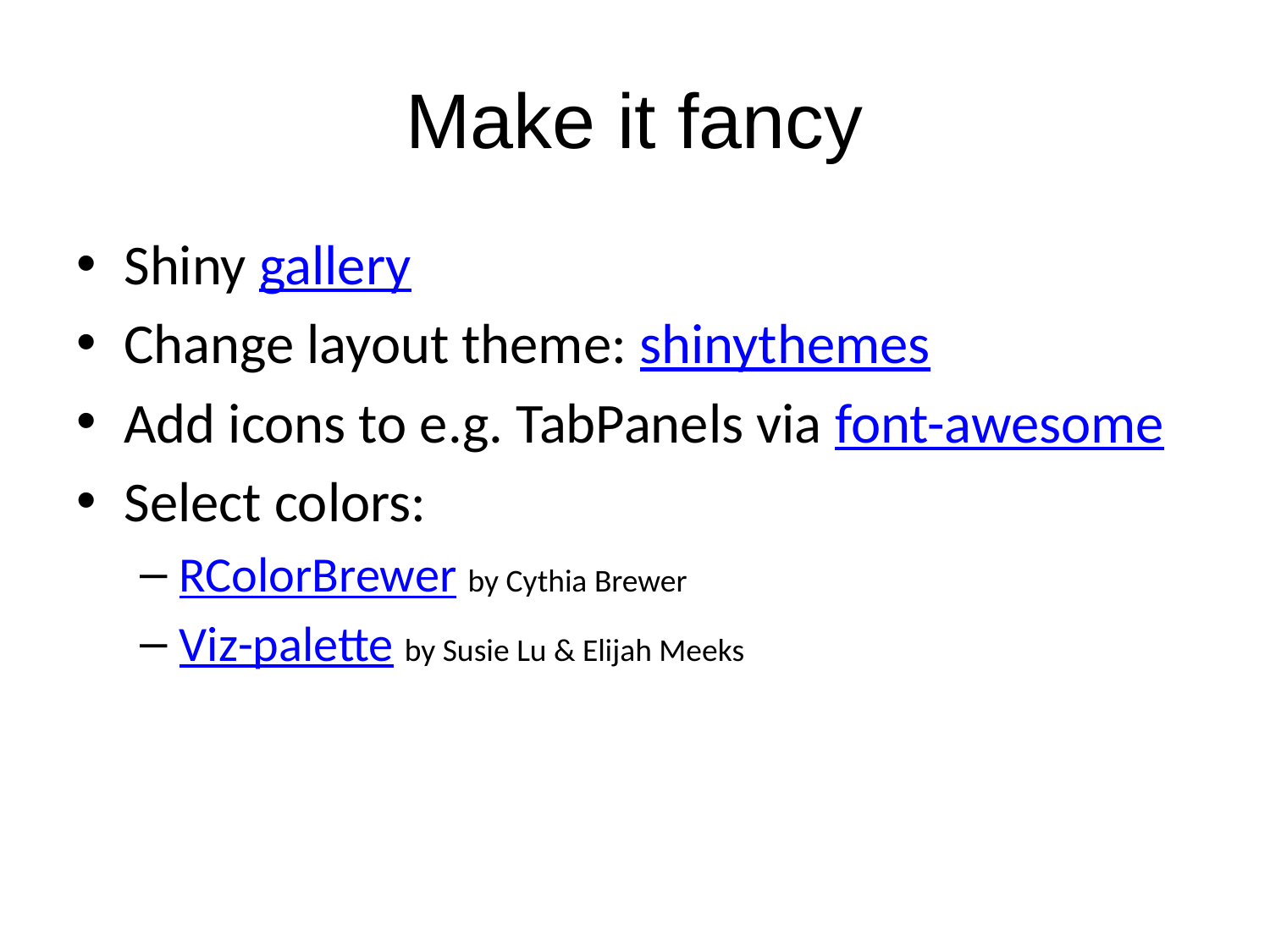

# Make it fancy
Shiny gallery
Change layout theme: shinythemes
Add icons to e.g. TabPanels via font-awesome
Select colors:
RColorBrewer by Cythia Brewer
Viz-palette by Susie Lu & Elijah Meeks